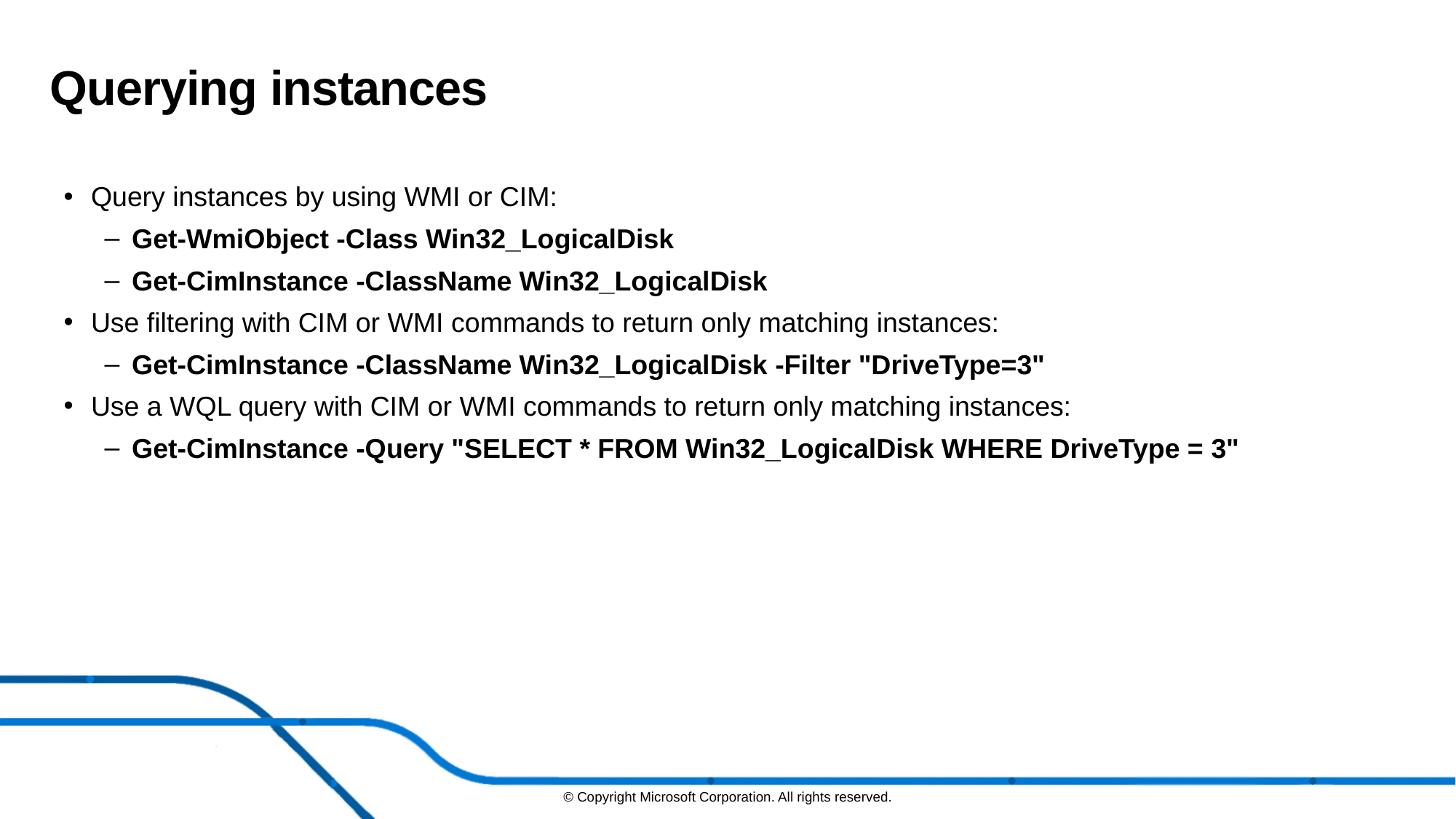

# Querying instances
Query instances by using WMI or CIM:
Get-WmiObject -Class Win32_LogicalDisk
Get-CimInstance -ClassName Win32_LogicalDisk
Use filtering with CIM or WMI commands to return only matching instances:
Get-CimInstance -ClassName Win32_LogicalDisk -Filter "DriveType=3"
Use a WQL query with CIM or WMI commands to return only matching instances:
Get-CimInstance -Query "SELECT * FROM Win32_LogicalDisk WHERE DriveType = 3"